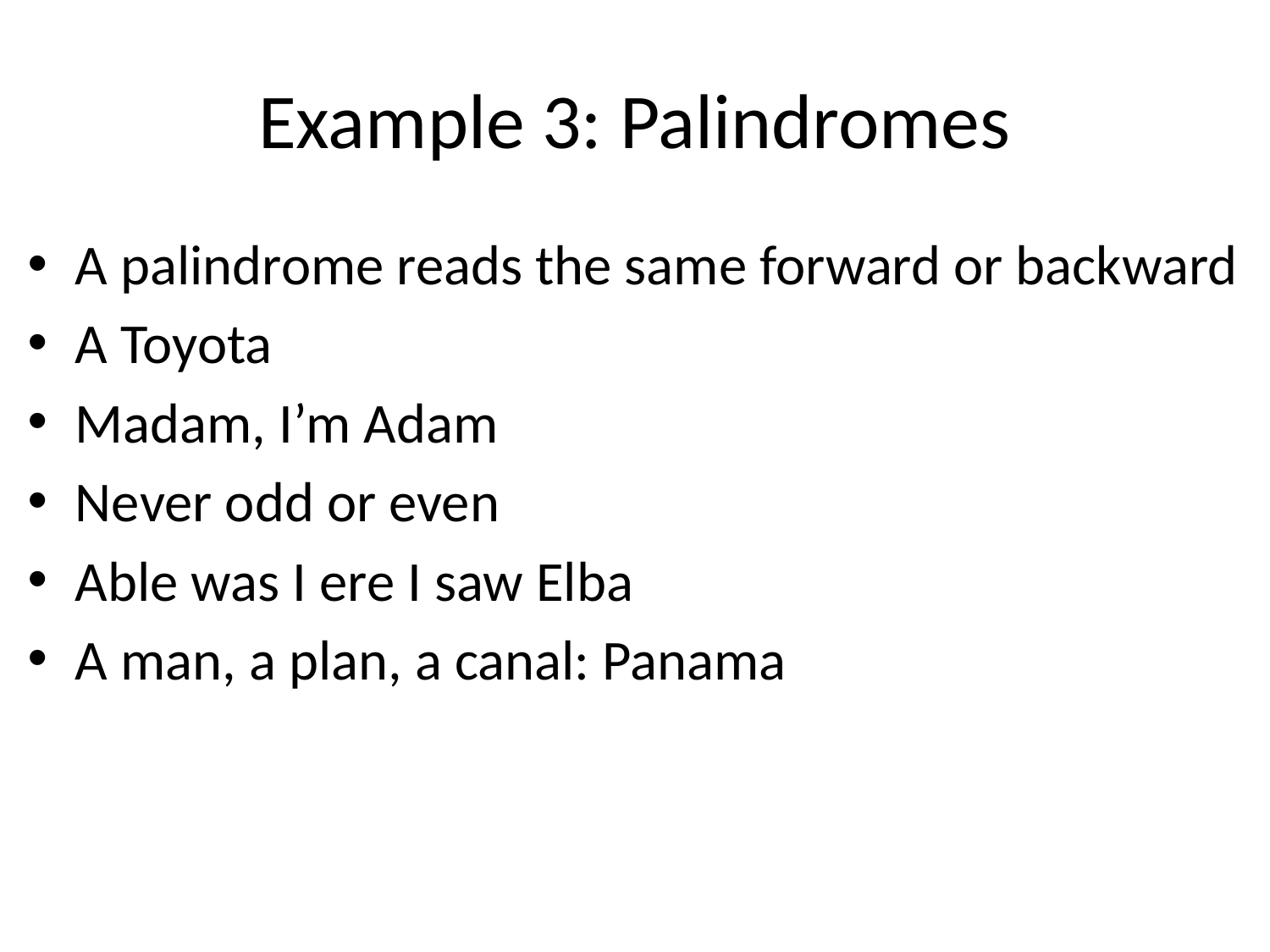

# Example 3: Palindromes
A palindrome reads the same forward or backward
A Toyota
Madam, I’m Adam
Never odd or even
Able was I ere I saw Elba
A man, a plan, a canal: Panama